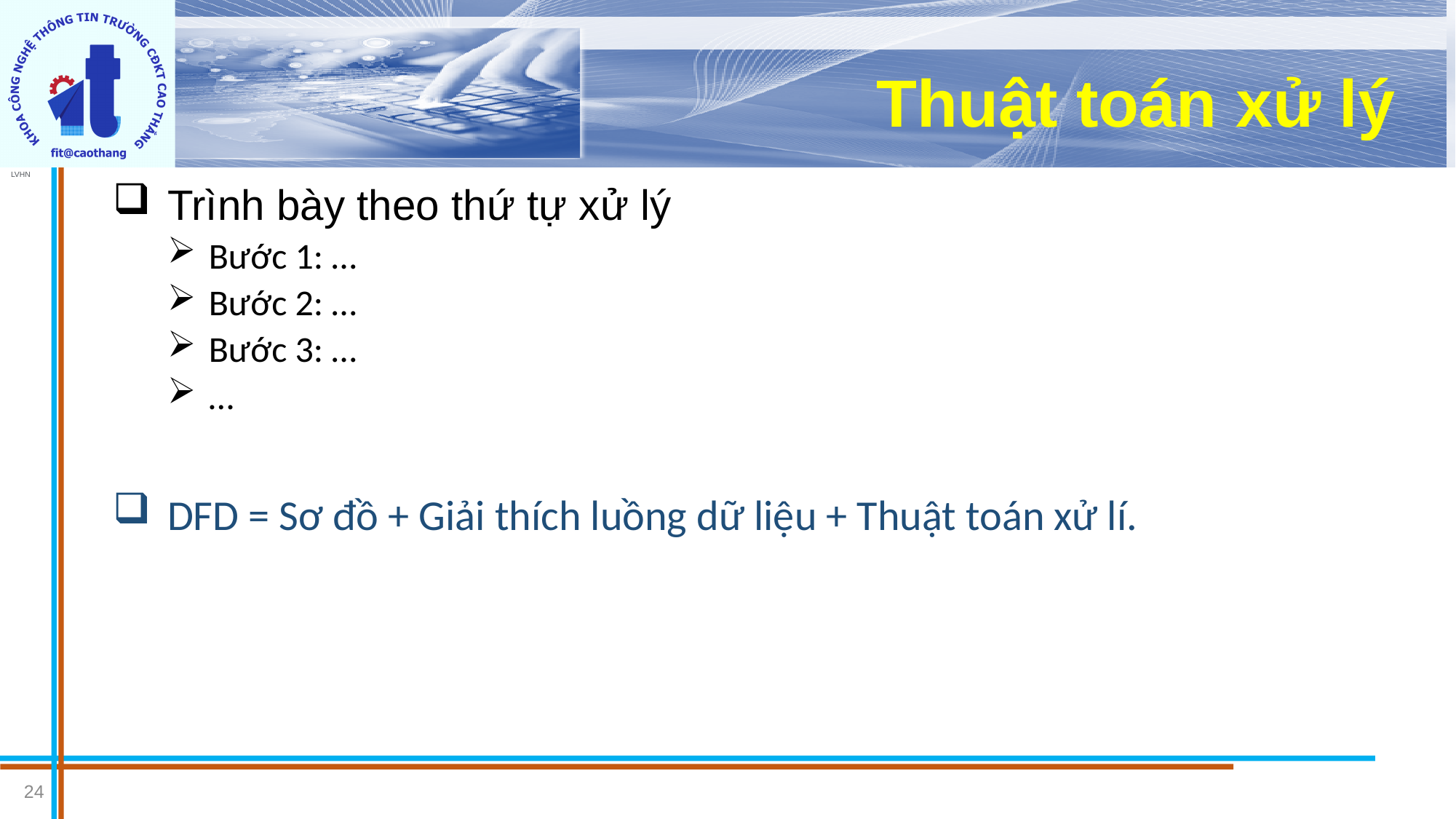

# Thuật toán xử lý
Trình bày theo thứ tự xử lý
Bước 1: …
Bước 2: …
Bước 3: …
…

DFD = Sơ đồ + Giải thích luồng dữ liệu + Thuật toán xử lí.
24